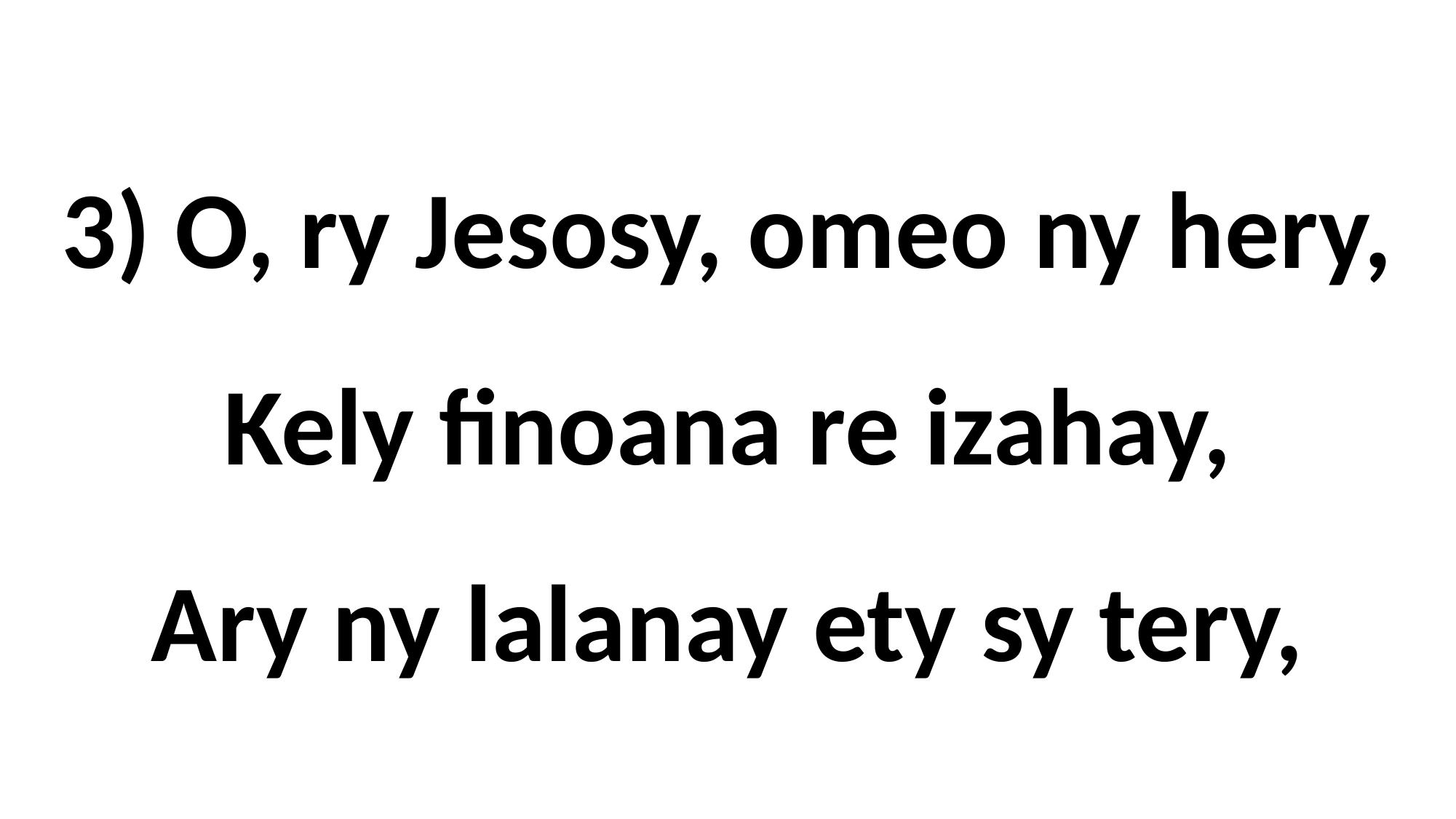

# 3) O, ry Jesosy, omeo ny hery, Kely finoana re izahay, Ary ny lalanay ety sy tery,